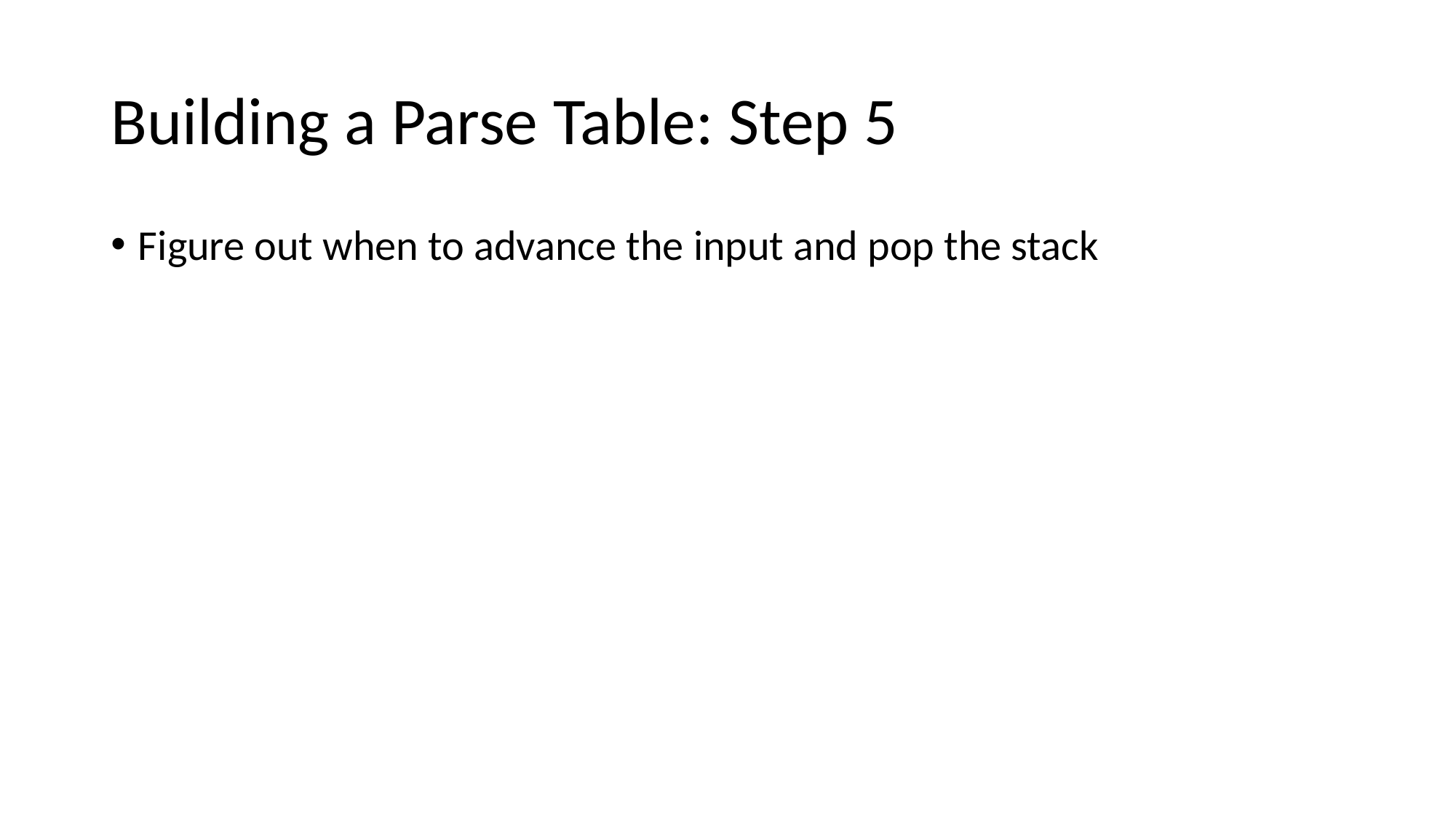

# Building a Parse Table: Step 5
Figure out when to advance the input and pop the stack